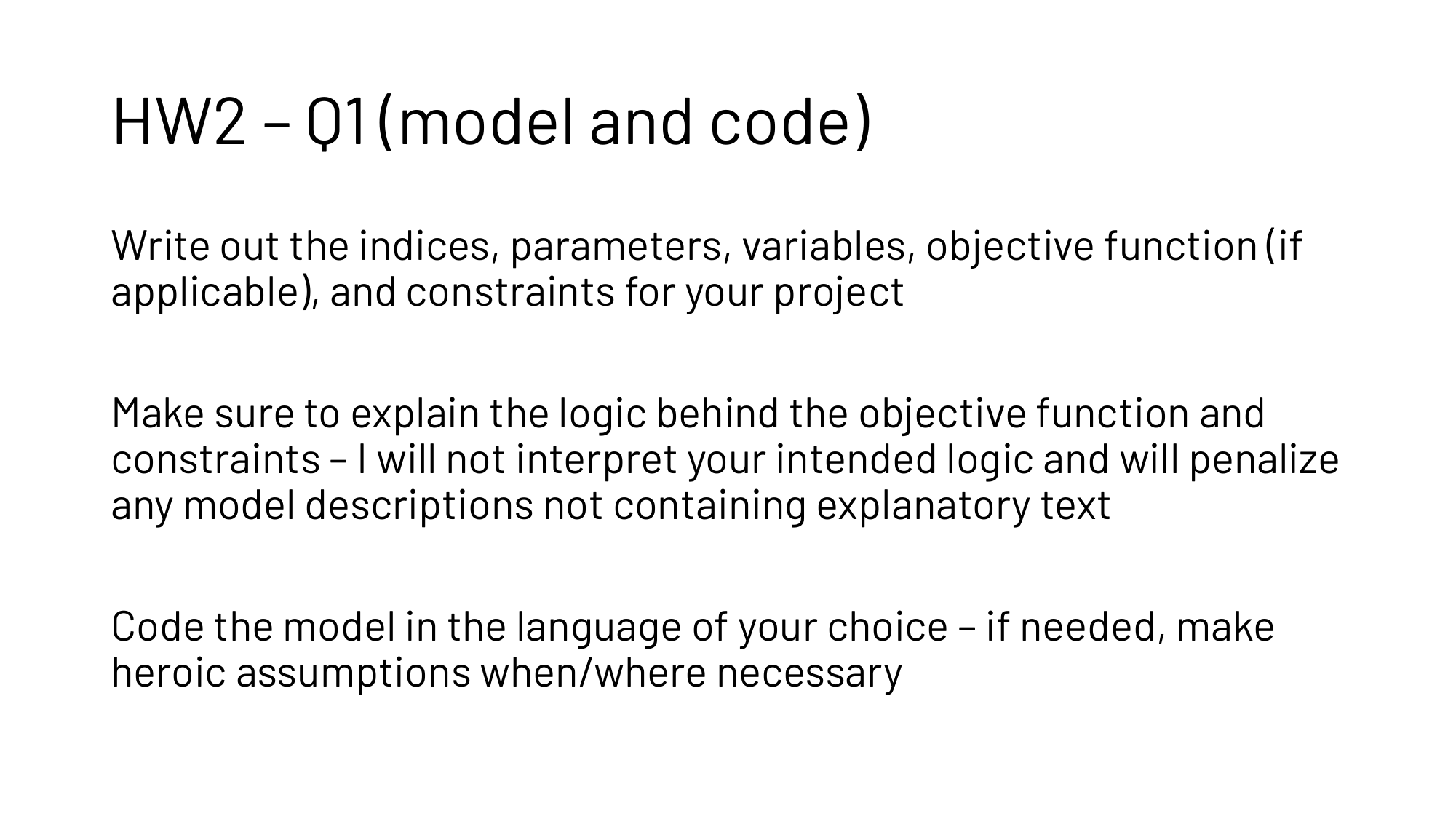

# HW2 – Q1 (model and code)
Write out the indices, parameters, variables, objective function (if applicable), and constraints for your project

Make sure to explain the logic behind the objective function and constraints – I will not interpret your intended logic and will penalize any model descriptions not containing explanatory text

Code the model in the language of your choice – if needed, make heroic assumptions when/where necessary